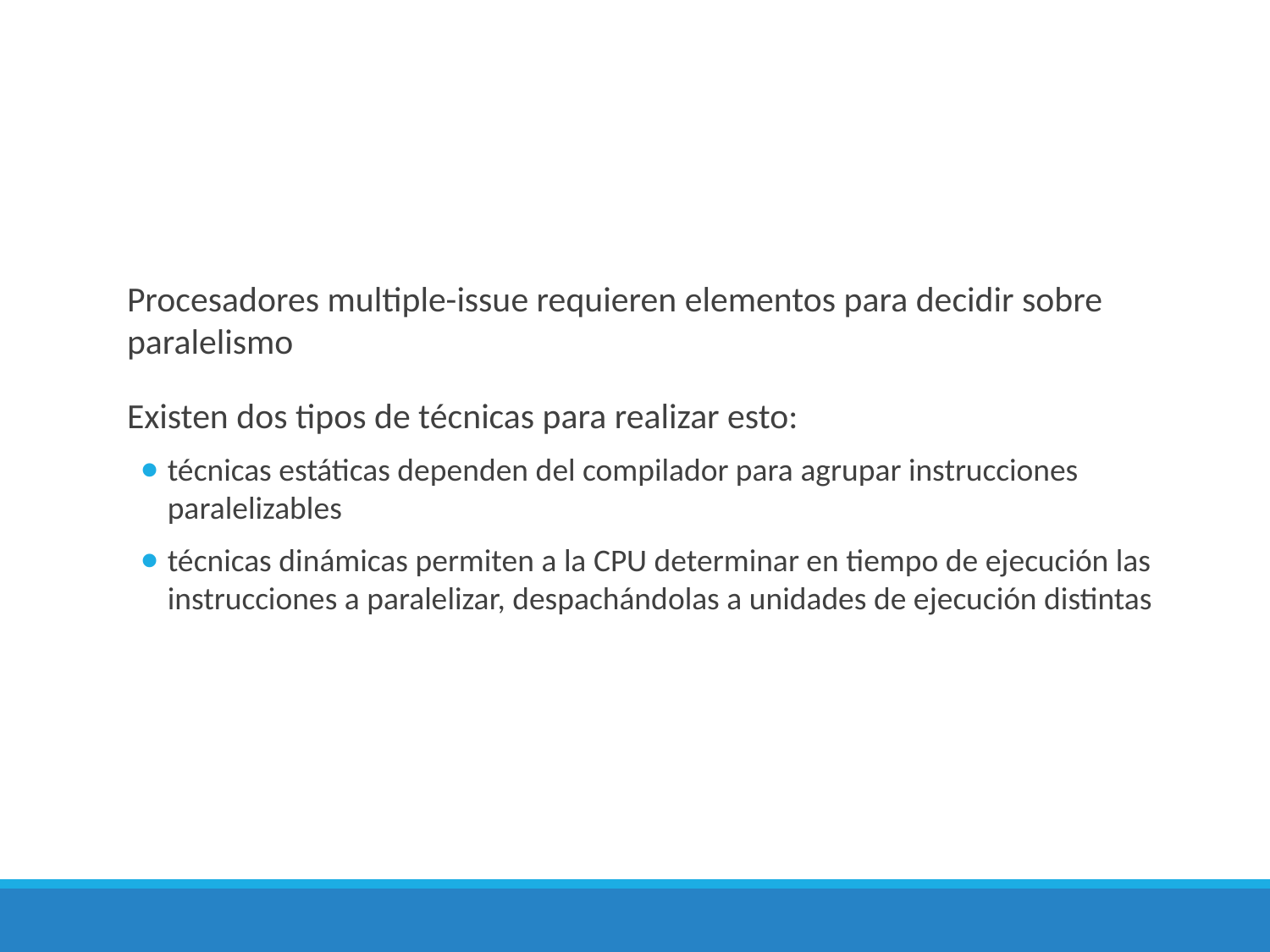

Procesadores multiple-issue requieren elementos para decidir sobre paralelismo
Existen dos tipos de técnicas para realizar esto:
técnicas estáticas dependen del compilador para agrupar instrucciones paralelizables
técnicas dinámicas permiten a la CPU determinar en tiempo de ejecución las instrucciones a paralelizar, despachándolas a unidades de ejecución distintas